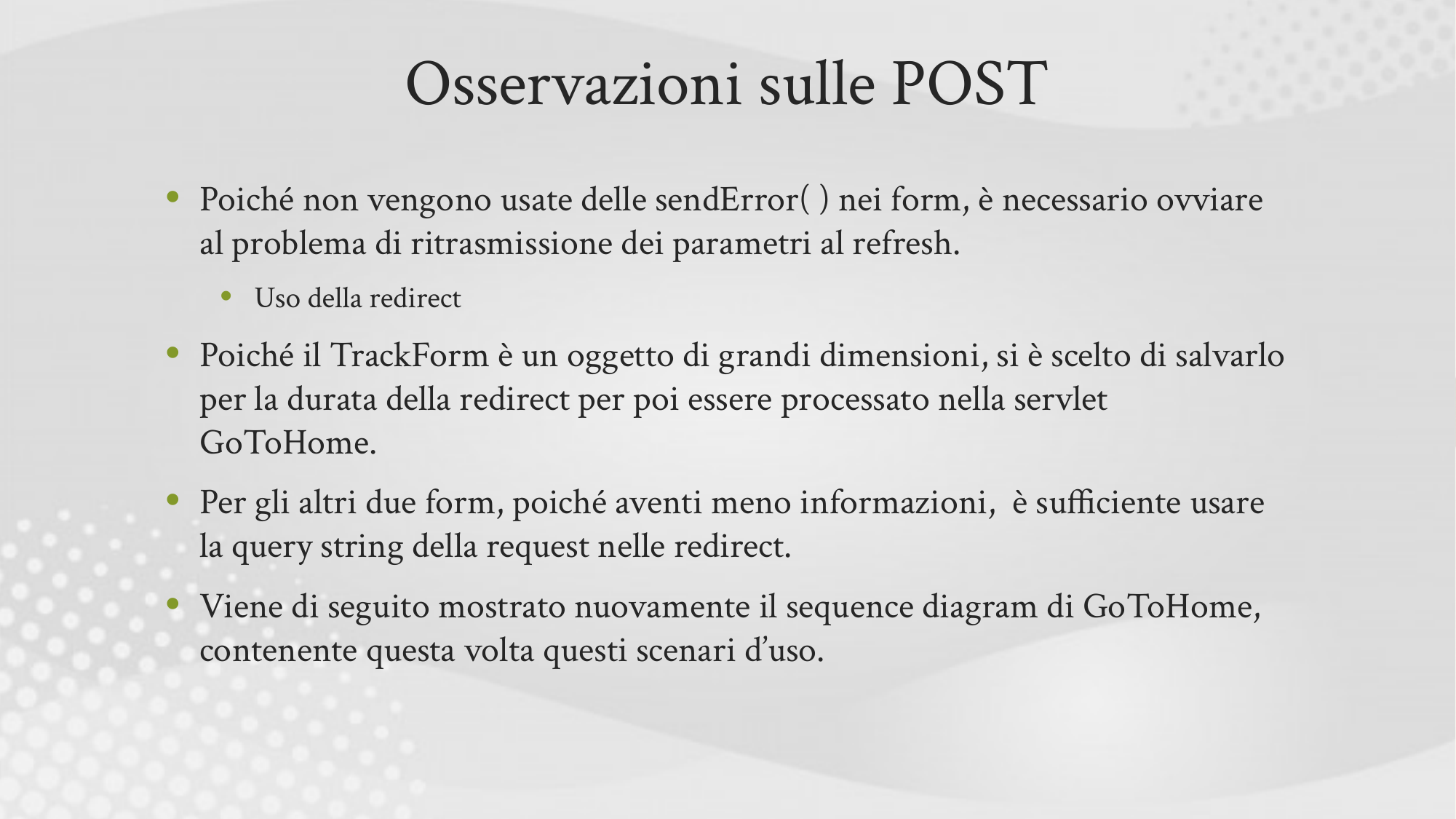

# Osservazioni sulle POST
Poiché non vengono usate delle sendError( ) nei form, è necessario ovviare al problema di ritrasmissione dei parametri al refresh.
Uso della redirect
Poiché il TrackForm è un oggetto di grandi dimensioni, si è scelto di salvarlo per la durata della redirect per poi essere processato nella servlet GoToHome.
Per gli altri due form, poiché aventi meno informazioni,  è sufficiente usare la query string della request nelle redirect.
Viene di seguito mostrato nuovamente il sequence diagram di GoToHome, contenente questa volta questi scenari d’uso.